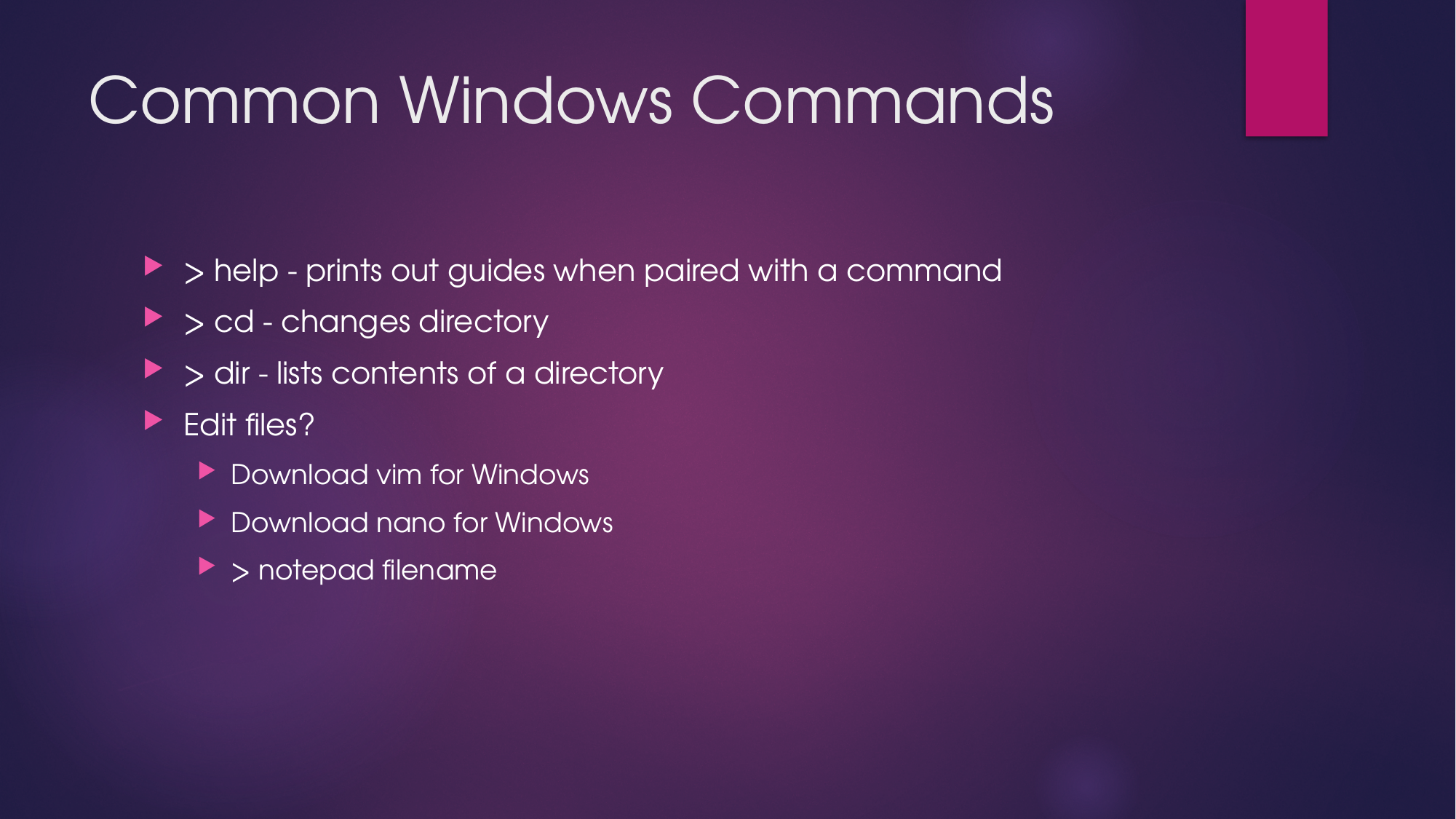

# Common Windows Commands
> help - prints out guides when paired with a command
> cd - changes directory
> dir - lists contents of a directory
Edit files?
Download vim for Windows
Download nano for Windows
> notepad filename